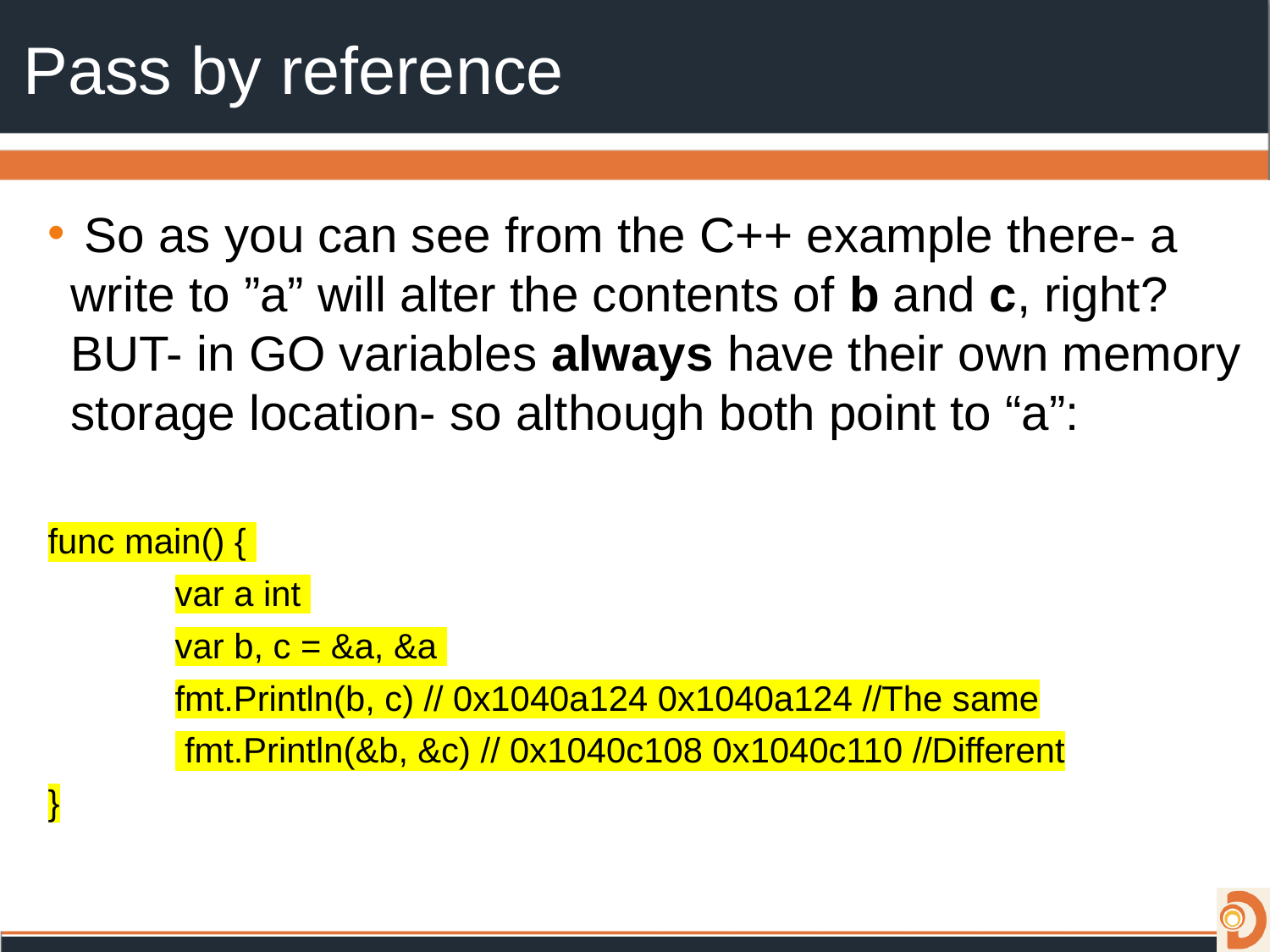

# Pass by reference
 So as you can see from the C++ example there- a write to ”a” will alter the contents of b and c, right? BUT- in GO variables always have their own memory storage location- so although both point to “a”:

func main() {
	var a int
	var b, c = &a, &a
	fmt.Println(b, c) // 0x1040a124 0x1040a124 //The same
	 fmt.Println(&b, &c) // 0x1040c108 0x1040c110 //Different
}